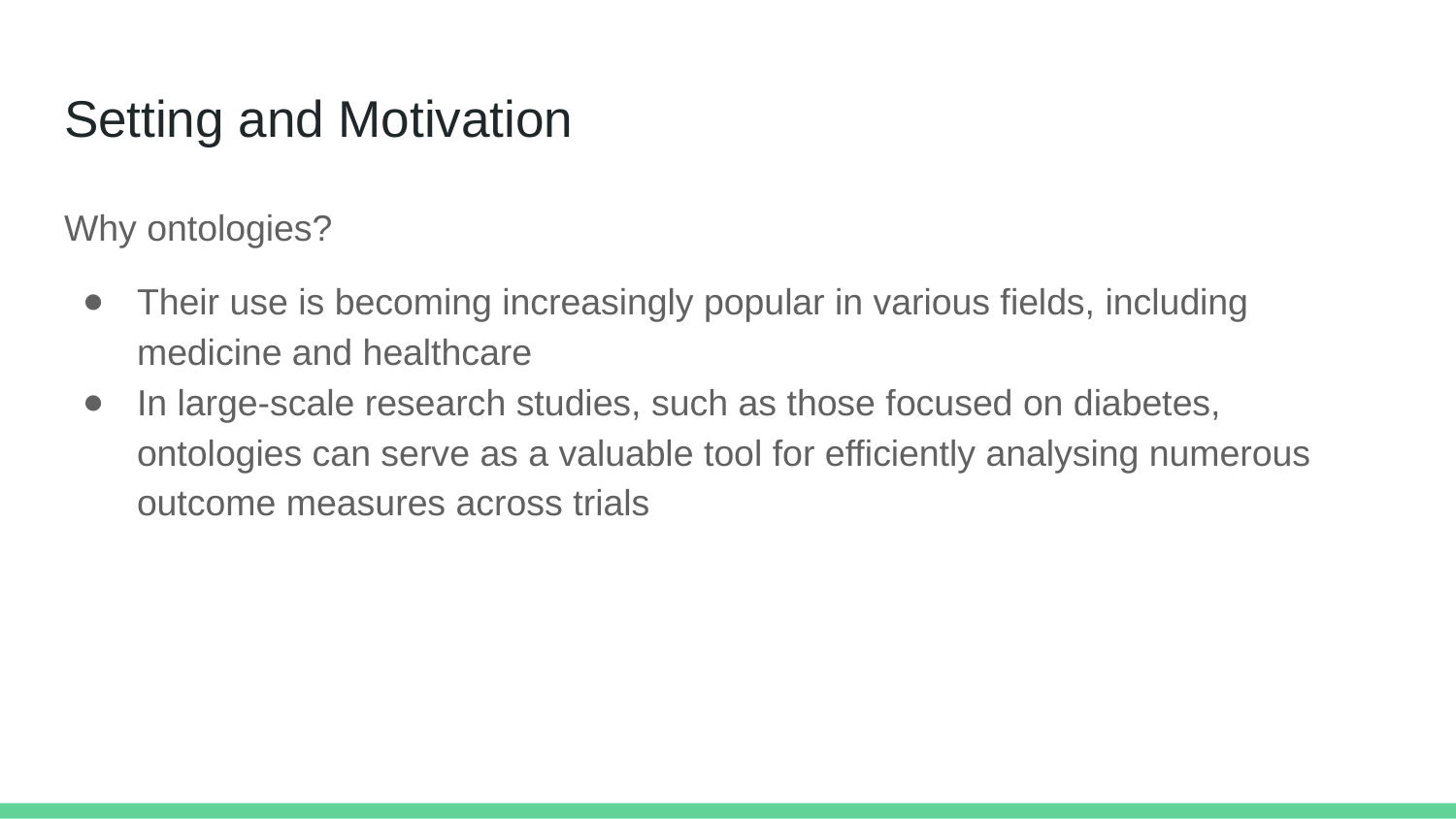

# Setting and Motivation
Why ontologies?
Their use is becoming increasingly popular in various fields, including medicine and healthcare
In large-scale research studies, such as those focused on diabetes, ontologies can serve as a valuable tool for efficiently analysing numerous outcome measures across trials